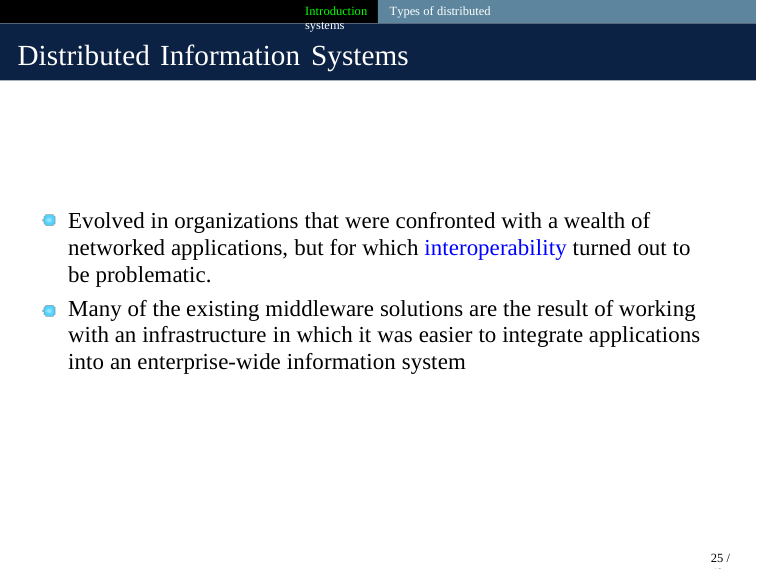

Introduction      Types of distributed systems

Distributed Information Systems
Evolved in organizations that were confronted with a wealth of
networked applications, but for which interoperability turned out to be problematic.
Many of the existing middleware solutions are the result of working with an infrastructure in which it was easier to integrate applications into an enterprise-wide information system
25 / 42